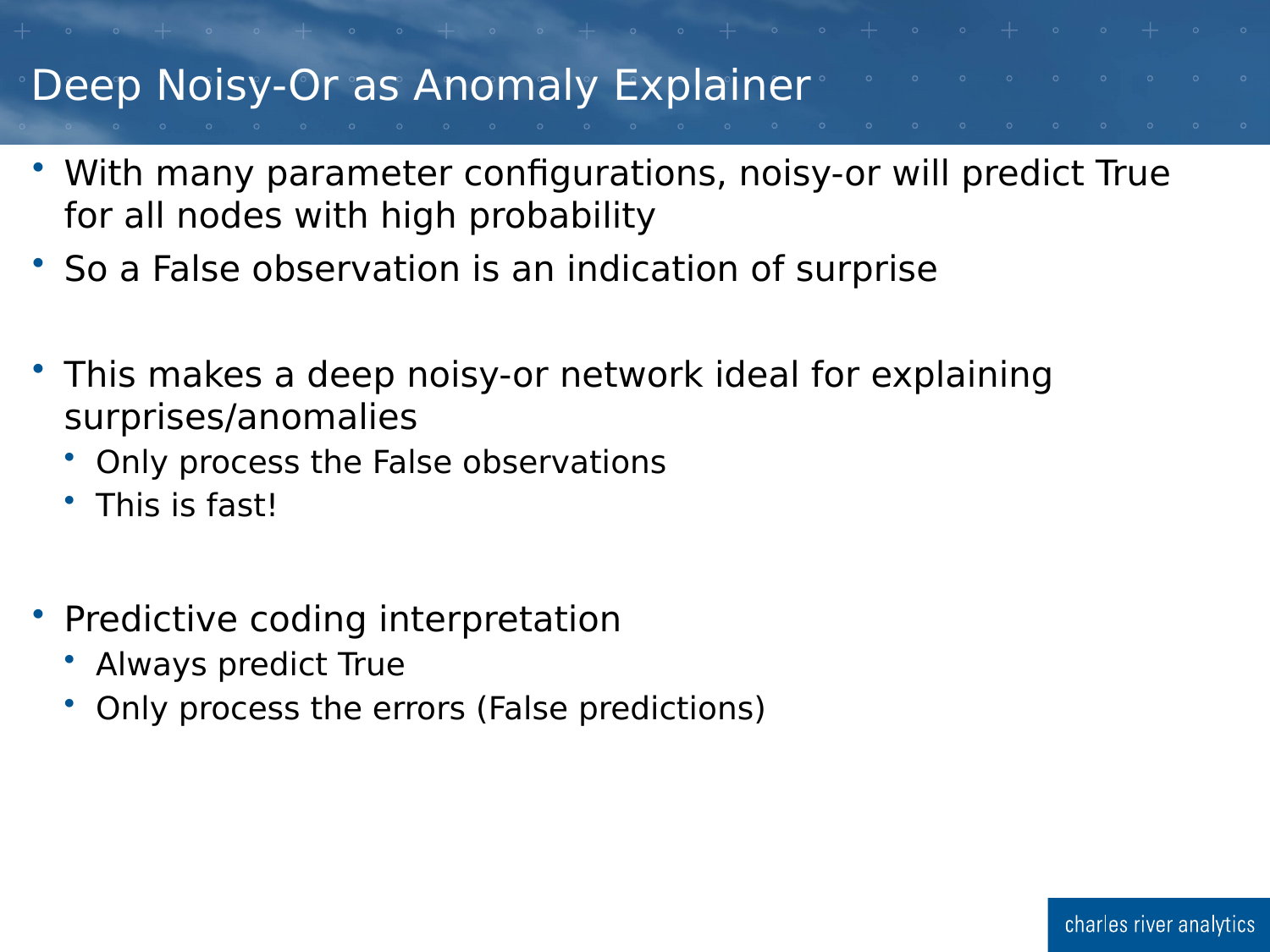

# Deep Noisy-Or as Anomaly Explainer
With many parameter configurations, noisy-or will predict True for all nodes with high probability
So a False observation is an indication of surprise

This makes a deep noisy-or network ideal for explaining surprises/anomalies
Only process the False observations
This is fast!

Predictive coding interpretation
Always predict True
Only process the errors (False predictions)